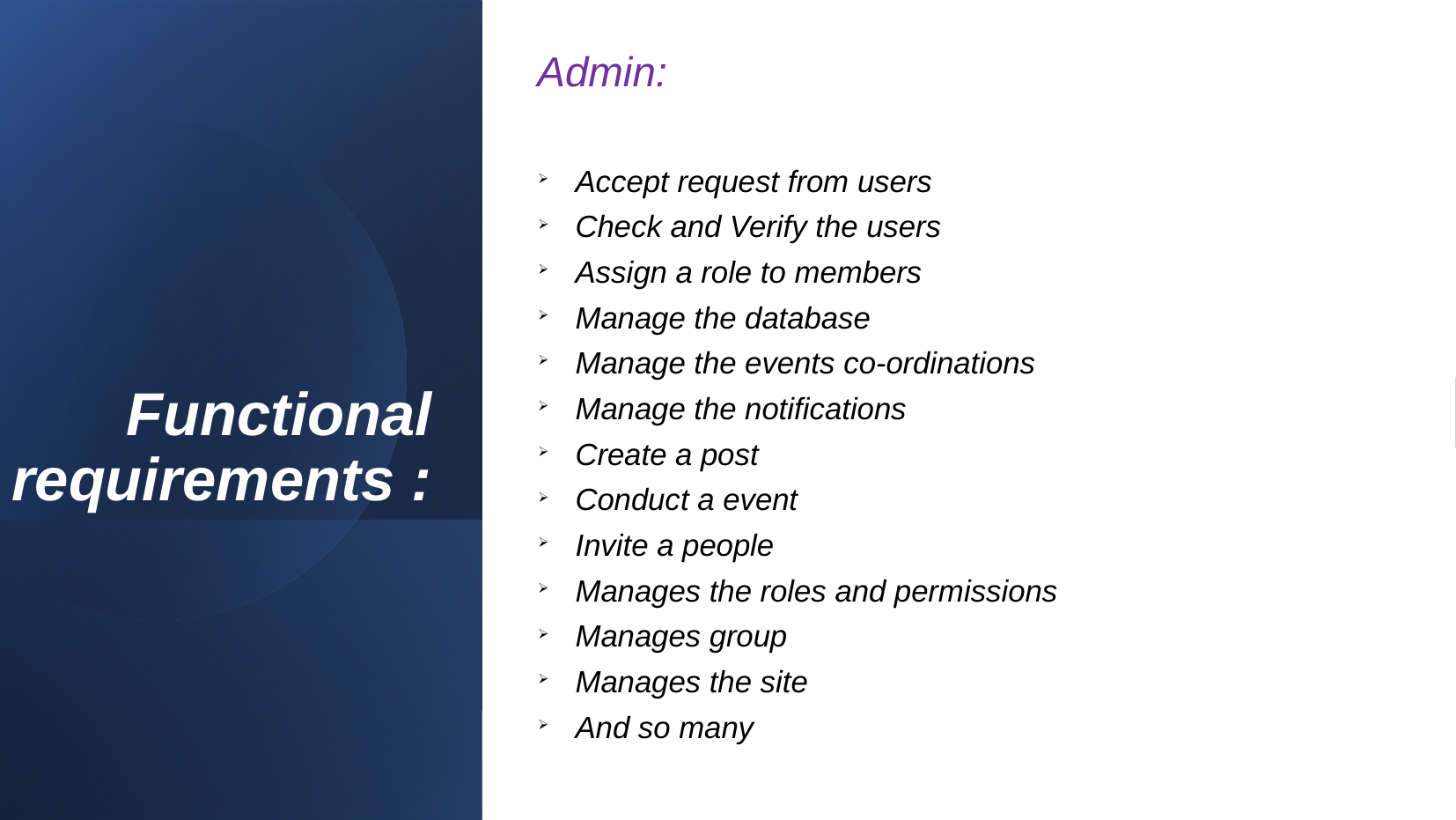

Admin:

Accept request from users
Check and Verify the users
Assign a role to members
Manage the database
Manage the events co-ordinations
Manage the notifications
Create a post
Conduct a event
Invite a people
Manages the roles and permissions
Manages group
Manages the site
And so many

Functional requirements :